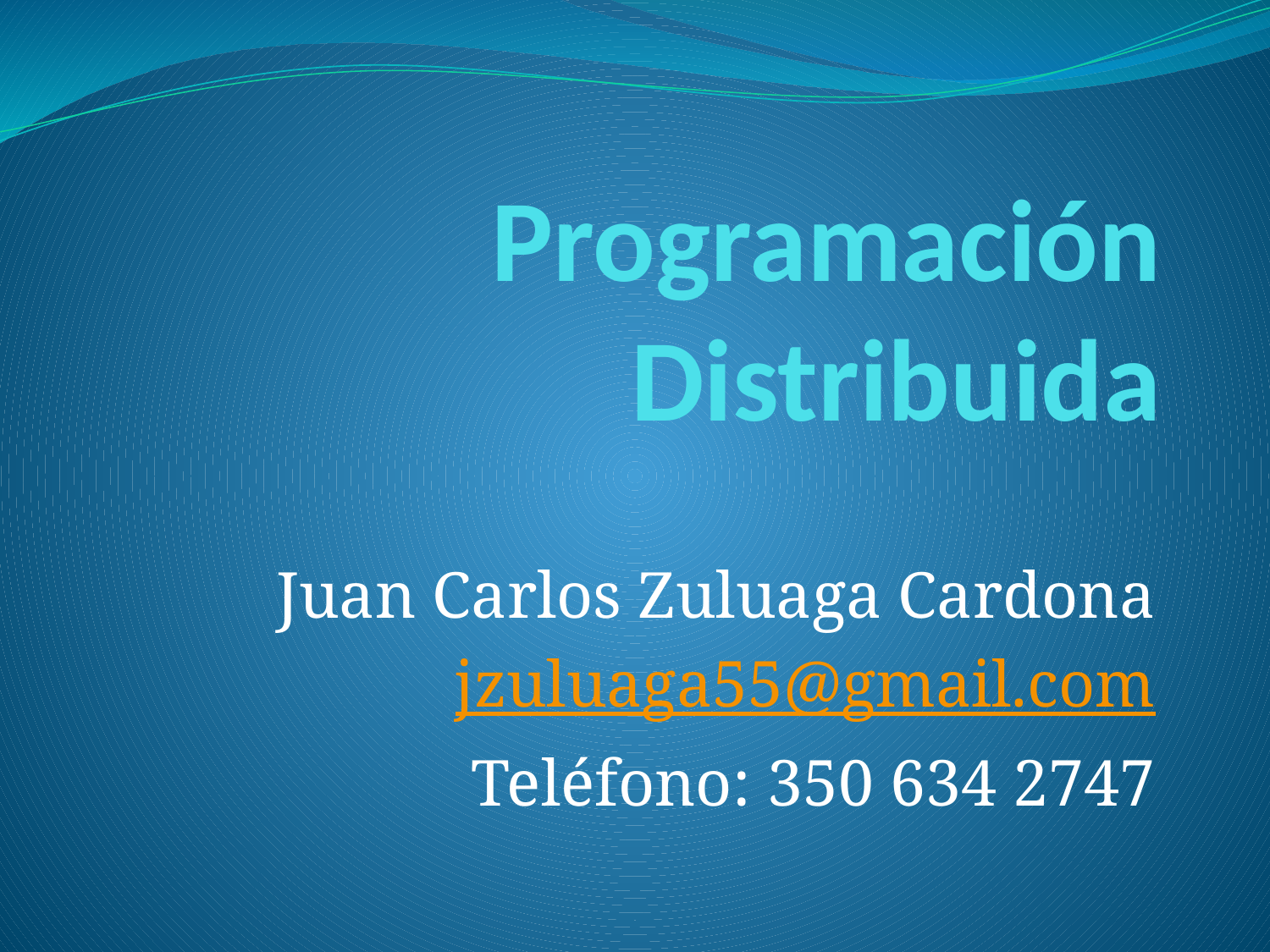

# Programación Distribuida
Juan Carlos Zuluaga Cardona
jzuluaga55@gmail.com
Teléfono: 350 634 2747